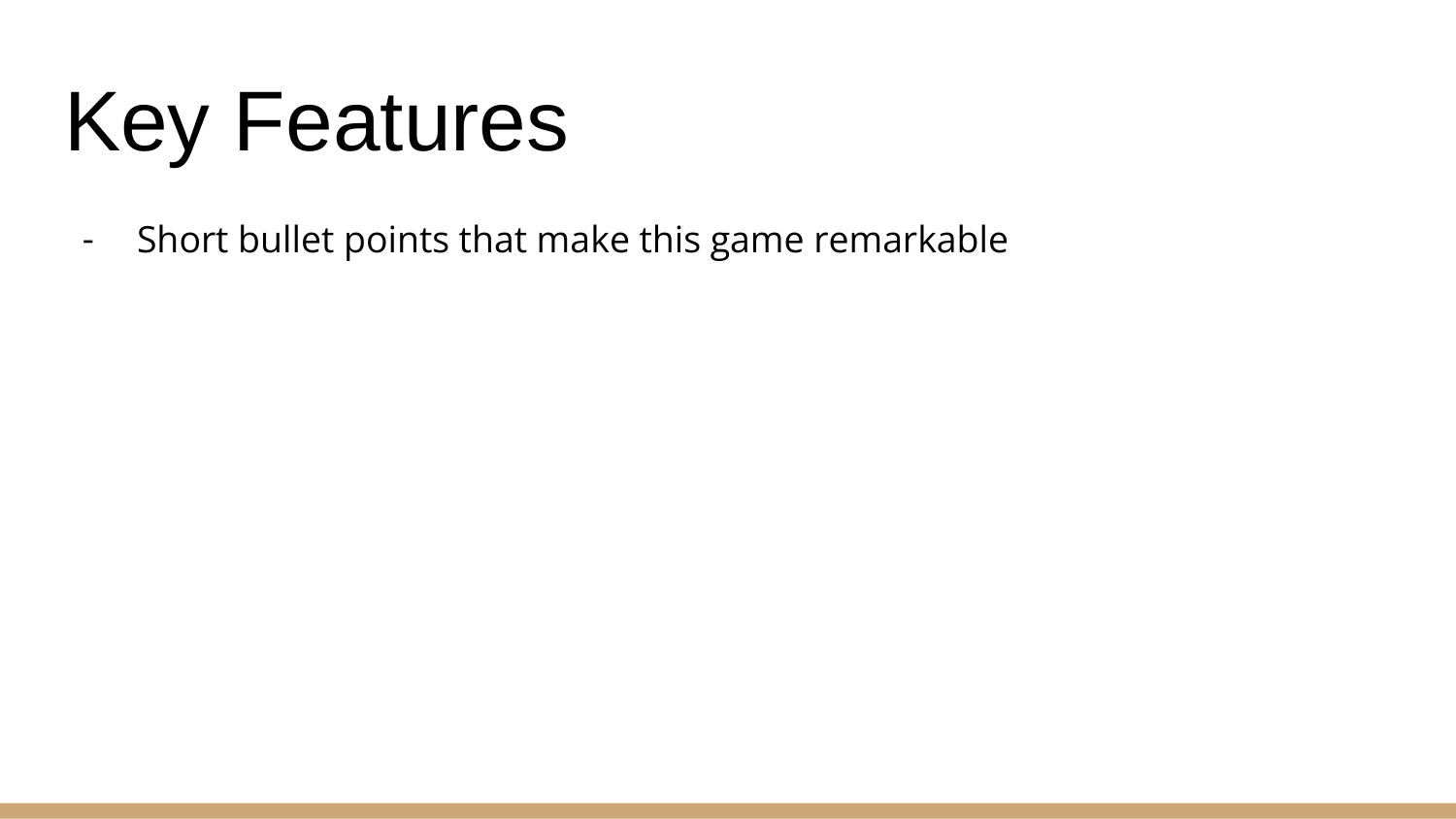

# Key Features
Short bullet points that make this game remarkable